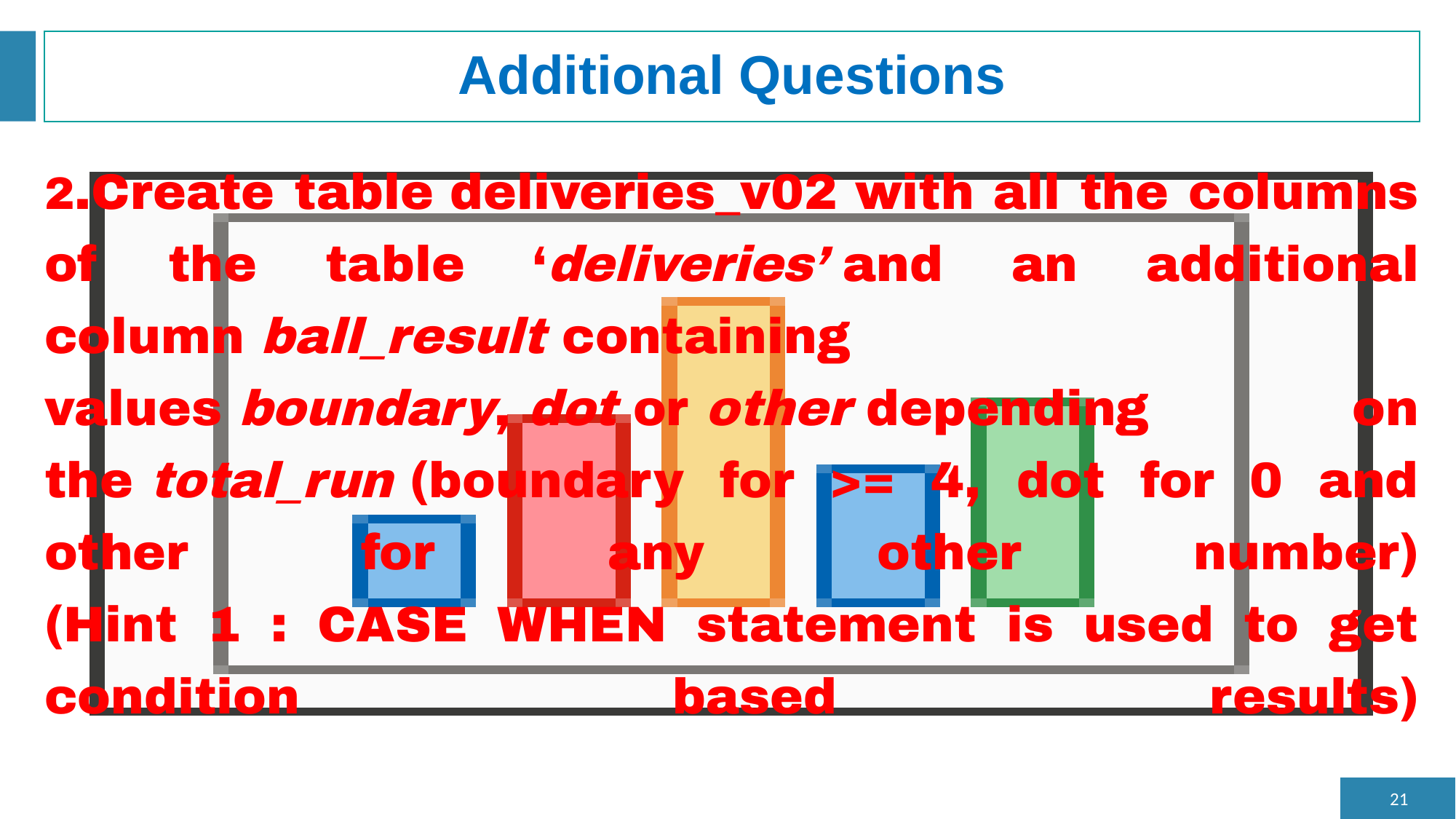

# Additional Questions
2.Create table deliveries_v02 with all the columns of the table ‘deliveries’ and an additional column ball_result containing values boundary, dot or other depending on the total_run (boundary for >= 4, dot for 0 and other for any other number)
(Hint 1 : CASE WHEN statement is used to get condition based results)
(Hint 2: To convert the output data of the select statement into a table, you can use a subquery. Create table table_name as [entire select statement].

      CREATE TABLE deliveries_v02 AS (SELECT *,CASE
                                                                              WHEN total_runs>=4 THEN 'boundary'
                                                                              WHEN total_runs =0 THEN 'dot'
                                                                                         WHEN total_runs =2 THEN 'double'
		                                    WHEN total_runs =1 THEN 'single’
		                                    ELSE 'others’
		                                    END AS ball_result
    FROM ipl_ball);

21